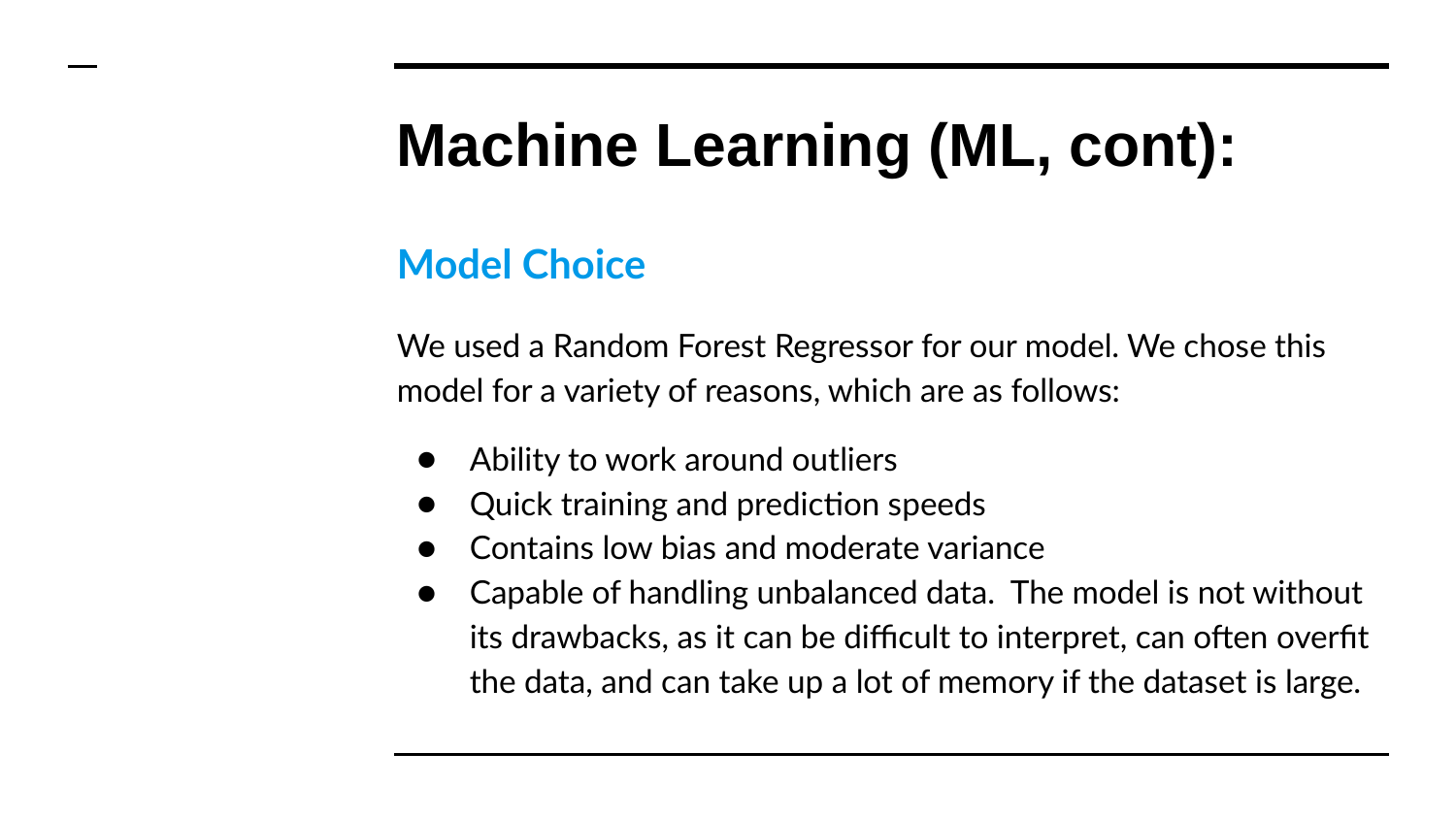

# Machine Learning (ML, cont):
Model Choice
We used a Random Forest Regressor for our model. We chose this model for a variety of reasons, which are as follows:
Ability to work around outliers
Quick training and prediction speeds
Contains low bias and moderate variance
Capable of handling unbalanced data.  The model is not without its drawbacks, as it can be difficult to interpret, can often overfit the data, and can take up a lot of memory if the dataset is large.